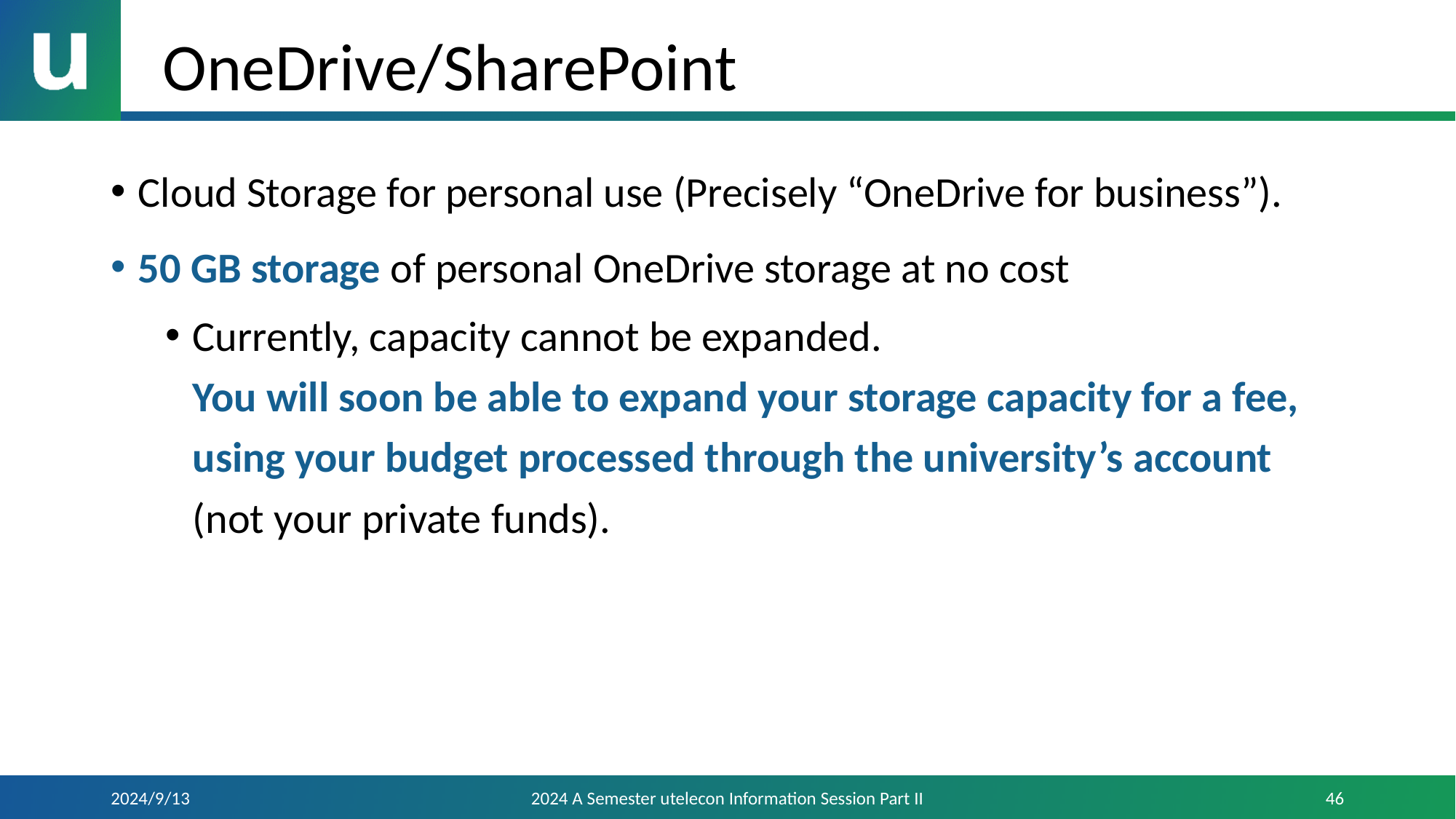

# OneDrive/SharePoint
Cloud Storage for personal use (Precisely “OneDrive for business”).
50 GB storage of personal OneDrive storage at no cost
Currently, capacity cannot be expanded.
You will soon be able to expand your storage capacity for a fee, using your budget processed through the university’s account (not your private funds).
2024/9/13
2024 A Semester utelecon Information Session Part II
46